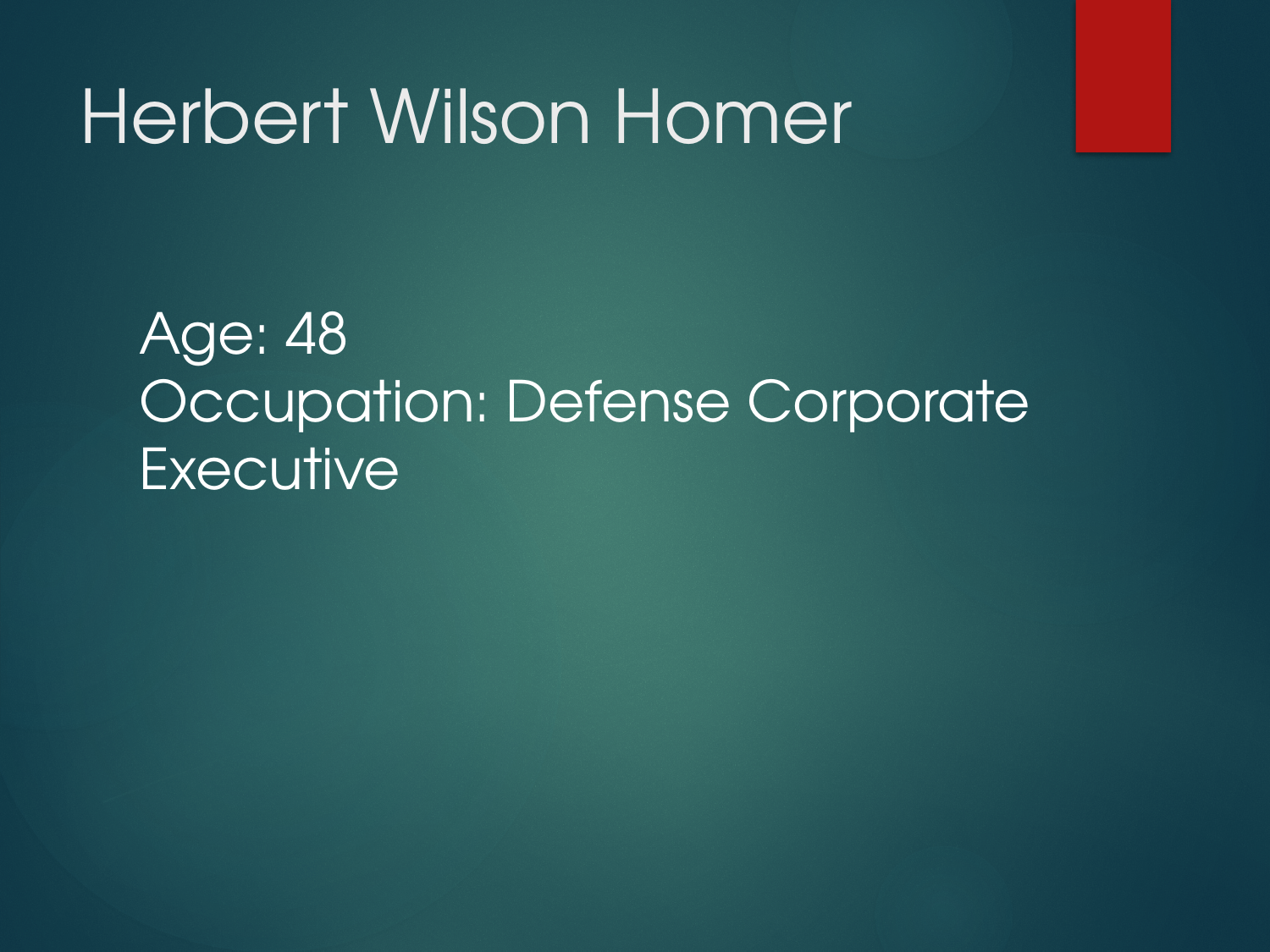

# Herbert Wilson Homer

Age: 48
Occupation: Defense Corporate Executive